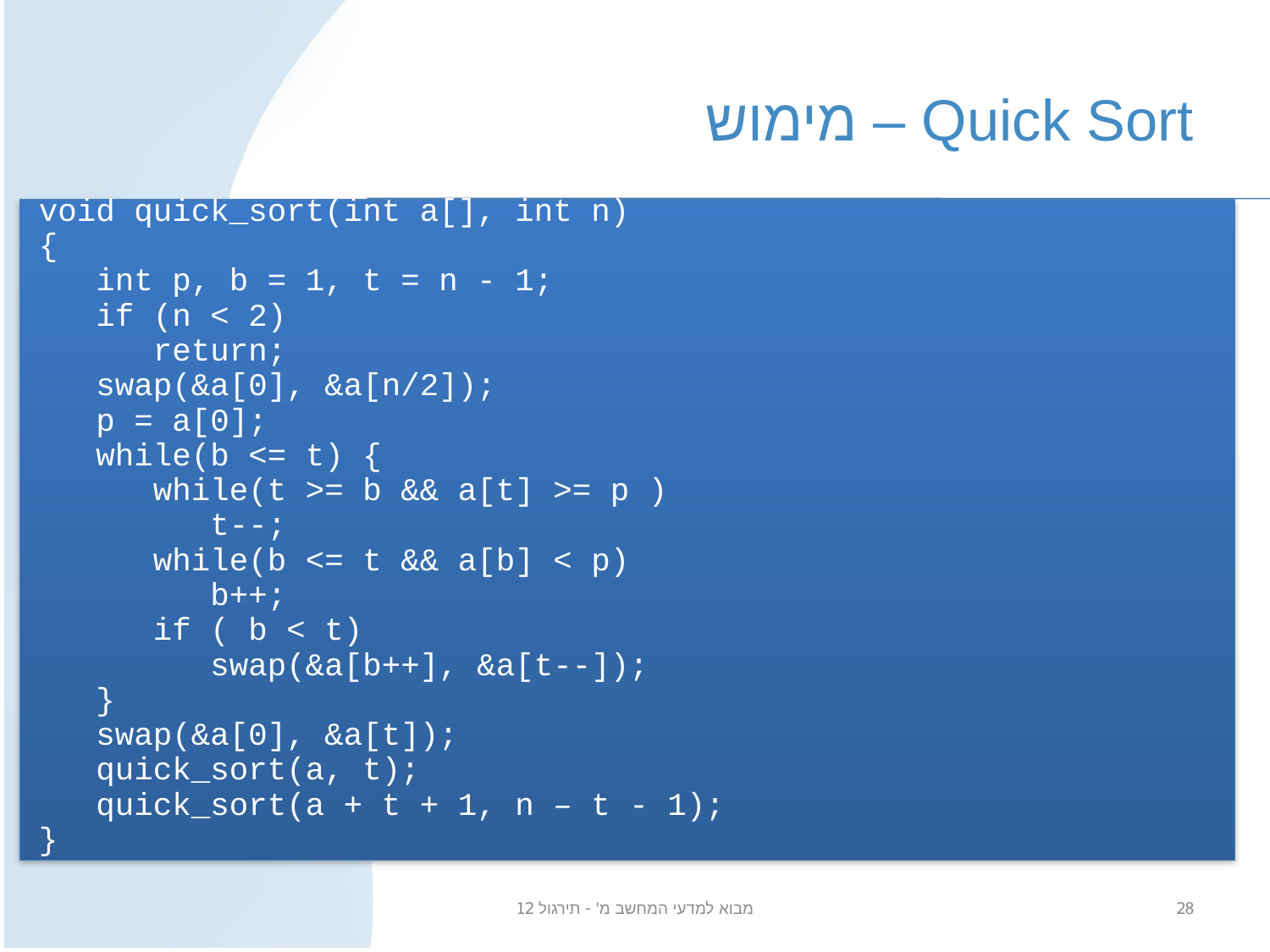

# Quick Sort – מימוש
void quick_sort(int a[], int n)
{
   int p, b = 1, t = n - 1;
   if (n < 2)
      return;
   swap(&a[0], &a[n/2]);
   p = a[0];
   while(b <= t) {
      while(t >= b && a[t] >= p )
         t--;
      while(b <= t && a[b] < p)
         b++;
      if ( b < t)
         swap(&a[b++], &a[t--]);
   }
   swap(&a[0], &a[t]);
   quick_sort(a, t);
   quick_sort(a + t + 1, n – t - 1);
}

מבוא למדעי המחשב מ' - תירגול 12
28